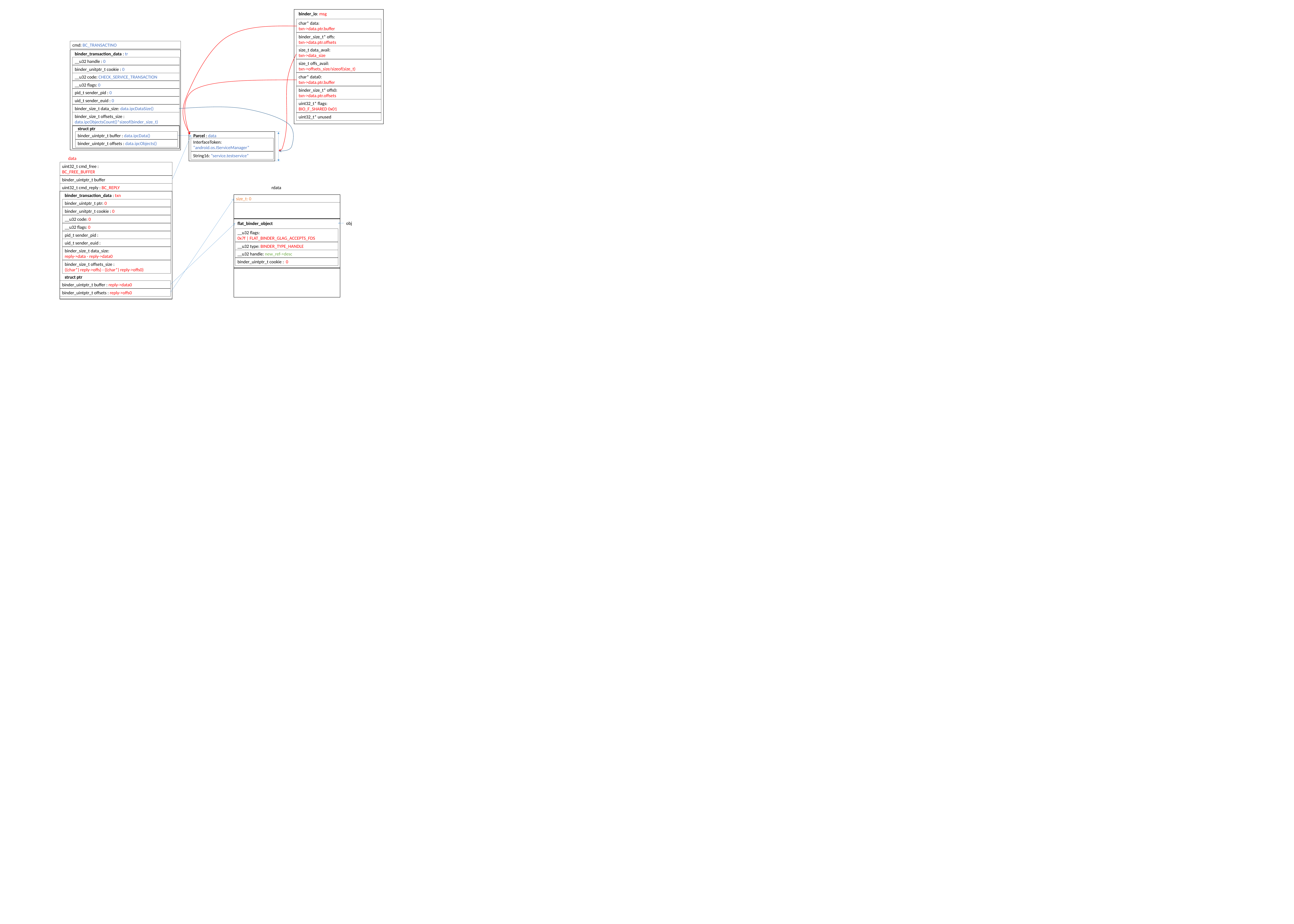

binder_io: msg
char* data:
txn->data.ptr.buffer
binder_size_t* offs:
txn->data.ptr.offsets
size_t data_avail:
txn->data_size
size_t offs_avail:
txn->offsets_size/sizeof(size_t)
char* data0:
txn->data.ptr.buffer
binder_size_t* offs0:
txn->data.ptr.offsets
uint32_t* flags:
BIO_F_SHARED 0x01
uint32_t* unused

cmd: BC_TRANSACTINO
binder_transaction_data : tr

__u32 handle : 0
binder_unitptr_t cookie : 0
__u32 code: CHECK_SERVICE_TRANSACTION
__u32 flags: 0
pid_t sender_pid : 0
uid_t sender_euid : 0
binder_size_t data_size: data.ipcDataSize()
binder_size_t offsets_size :
data.ipcObjectsCount()*sizeof(binder_size_t)
struct ptr

binder_uintptr_t buffer : data.ipcData()
binder_uintptr_t offsets : data.ipcObjects()

Parcel : data

InterfaceToken:
“android.os.IServiceManager”
String16: “service.testservice”
data
uint32_t cmd_free :
BC_FREE_BUFFER
binder_uintptr_t buffer
uint32_t cmd_reply : BC_REPLY

binder_transaction_data : txn
binder_uintptr_t ptr: 0
binder_unitptr_t cookie : 0
__u32 code: 0
__u32 flags: 0
pid_t sender_pid :
uid_t sender_euid :
binder_size_t data_size:
reply->data - reply->data0
binder_size_t offsets_size :
((char*) reply->offs) - ((char*) reply->offs0)
struct ptr
binder_uintptr_t buffer : reply->data0
binder_uintptr_t offsets : reply->offs0
rdata

size_t: 0

obj
flat_binder_object
__u32 flags:
0x7f | FLAT_BINDER_GLAG_ACCEPTS_FDS
__u32 type: BINDER_TYPE_HANDLE
__u32 handle: new_ref->desc
binder_uintptr_t cookie :  0